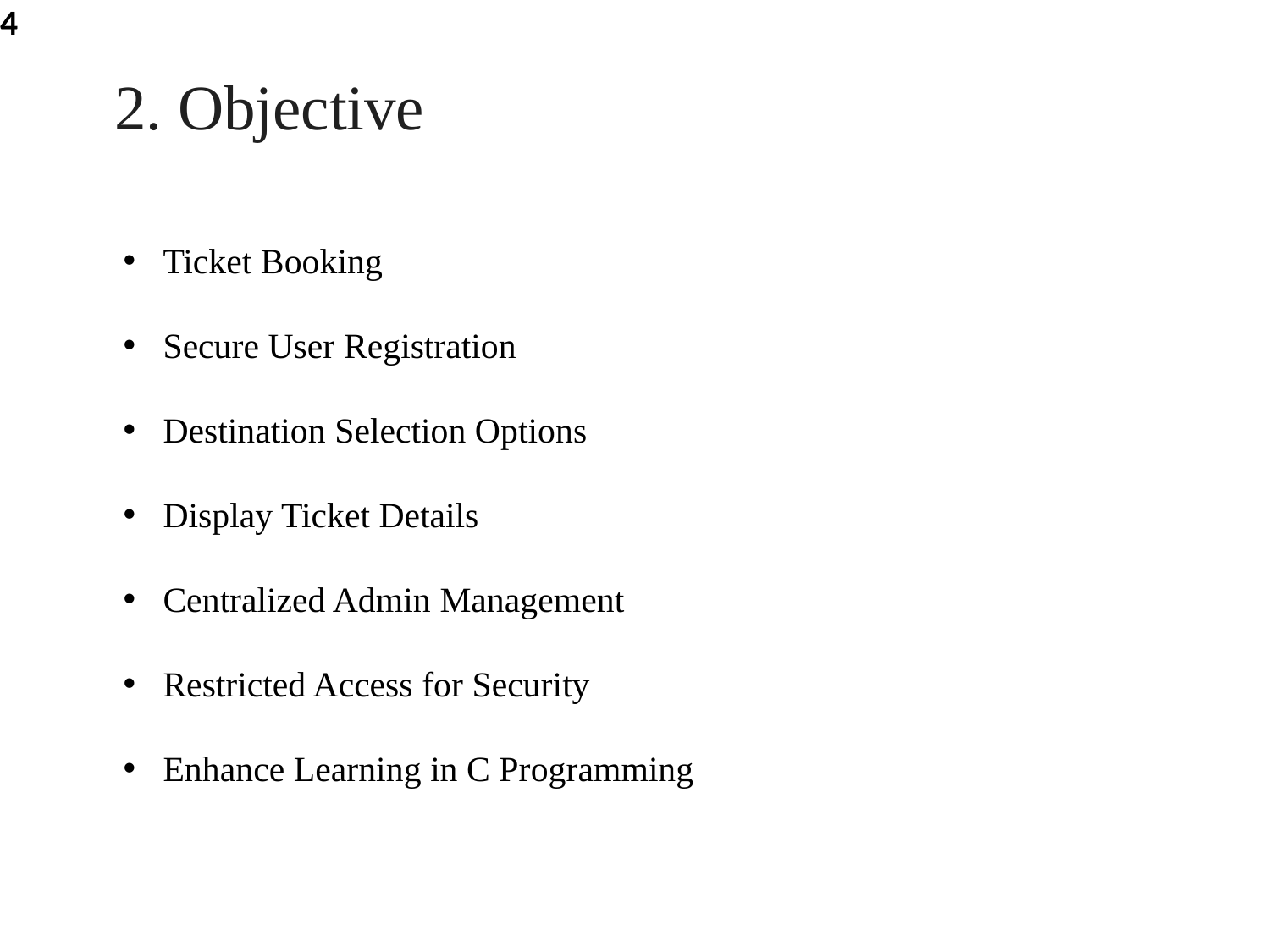

4
2. Objective
Ticket Booking

Secure User Registration

Destination Selection Options

Display Ticket Details

Centralized Admin Management

Restricted Access for Security

Enhance Learning in C Programming